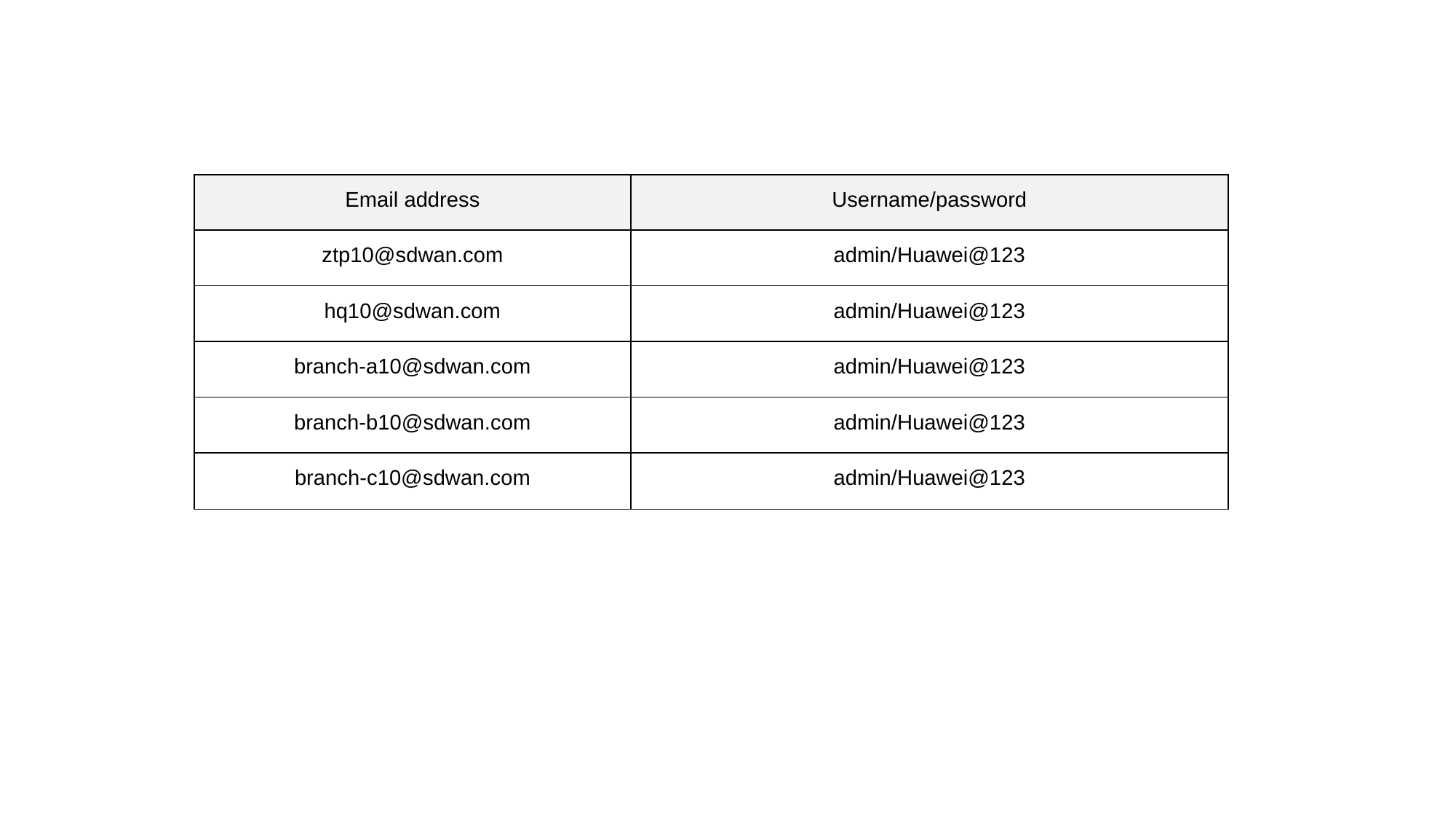

| Email address | Username/password |
| --- | --- |
| ztp10@sdwan.com | admin/Huawei@123 |
| hq10@sdwan.com | admin/Huawei@123 |
| branch-a10@sdwan.com | admin/Huawei@123 |
| branch-b10@sdwan.com | admin/Huawei@123 |
| branch-c10@sdwan.com | admin/Huawei@123 |